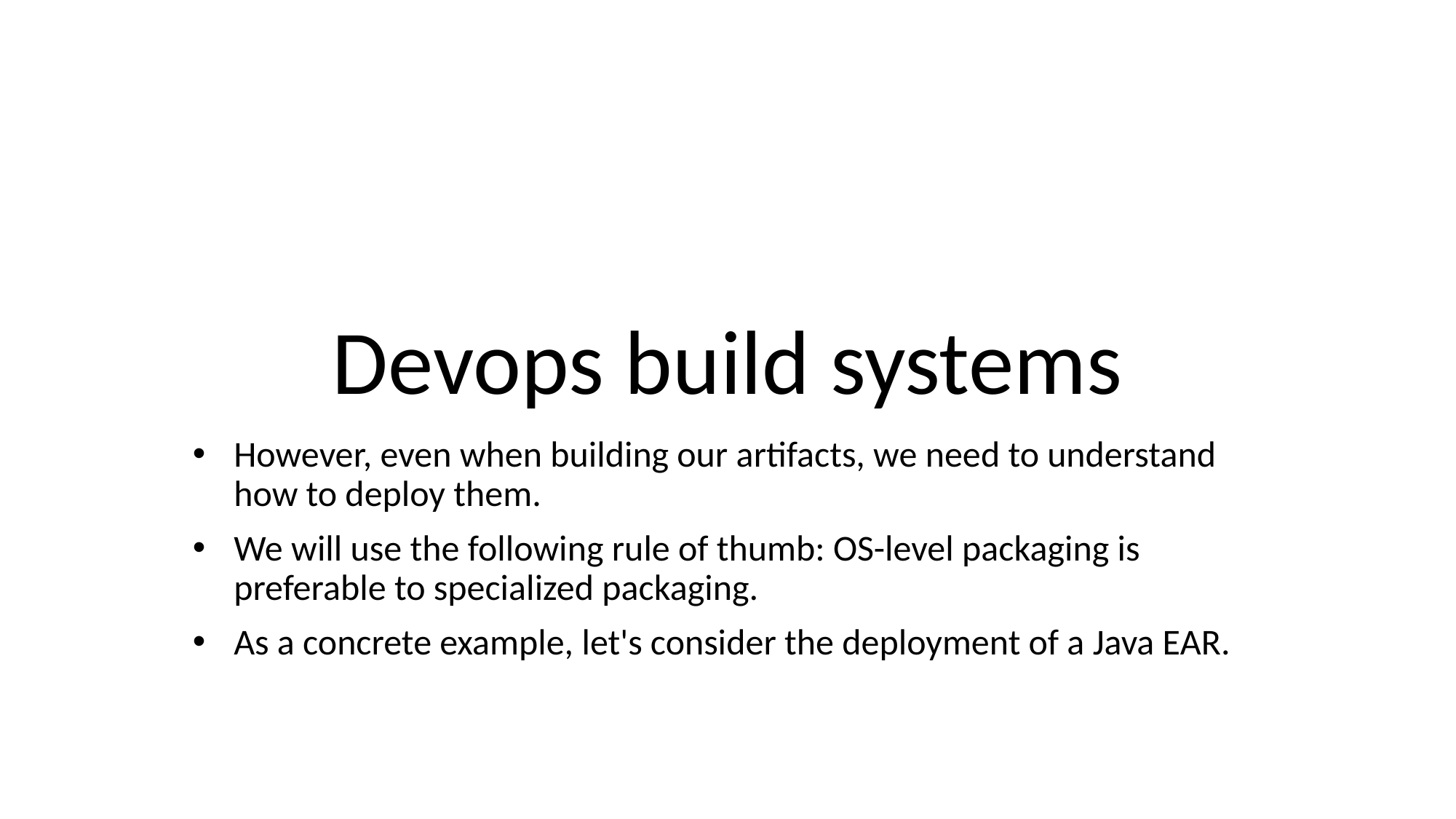

# Devops build systems
However, even when building our artifacts, we need to understand how to deploy them.
We will use the following rule of thumb: OS-level packaging is preferable to specialized packaging.
As a concrete example, let's consider the deployment of a Java EAR.